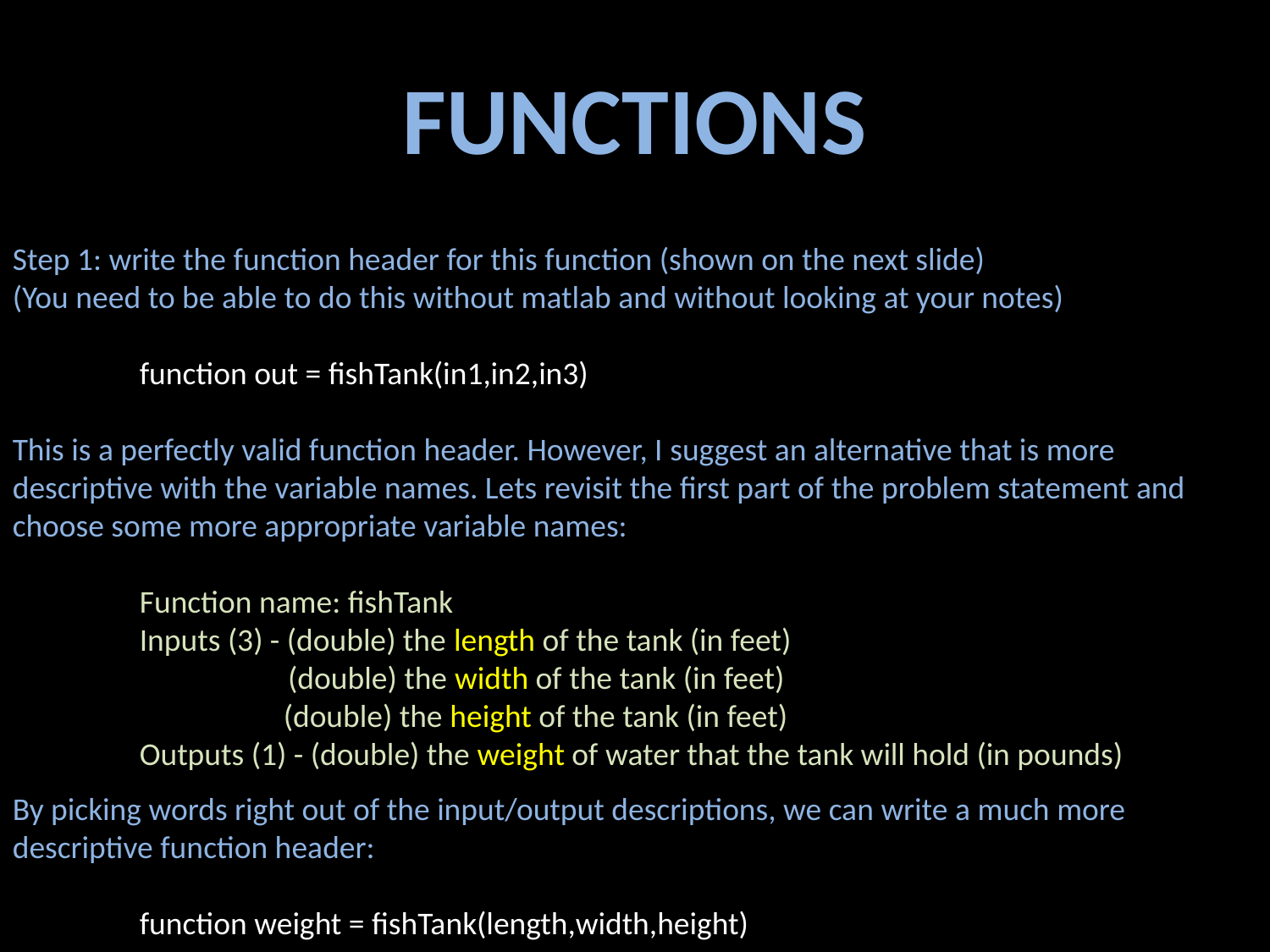

FUNCTIONS
Step 1: write the function header for this function (shown on the next slide)
(You need to be able to do this without matlab and without looking at your notes)

	function out = fishTank(in1,in2,in3)

This is a perfectly valid function header. However, I suggest an alternative that is more descriptive with the variable names. Lets revisit the first part of the problem statement and choose some more appropriate variable names:

	Function name: fishTank
	Inputs (3) - (double) the length of the tank (in feet)
           	   (double) the width of the tank (in feet)
                    (double) the height of the tank (in feet)
Outputs (1) - (double) the weight of water that the tank will hold (in pounds)

By picking words right out of the input/output descriptions, we can write a much more descriptive function header:

	function weight = fishTank(length,width,height)